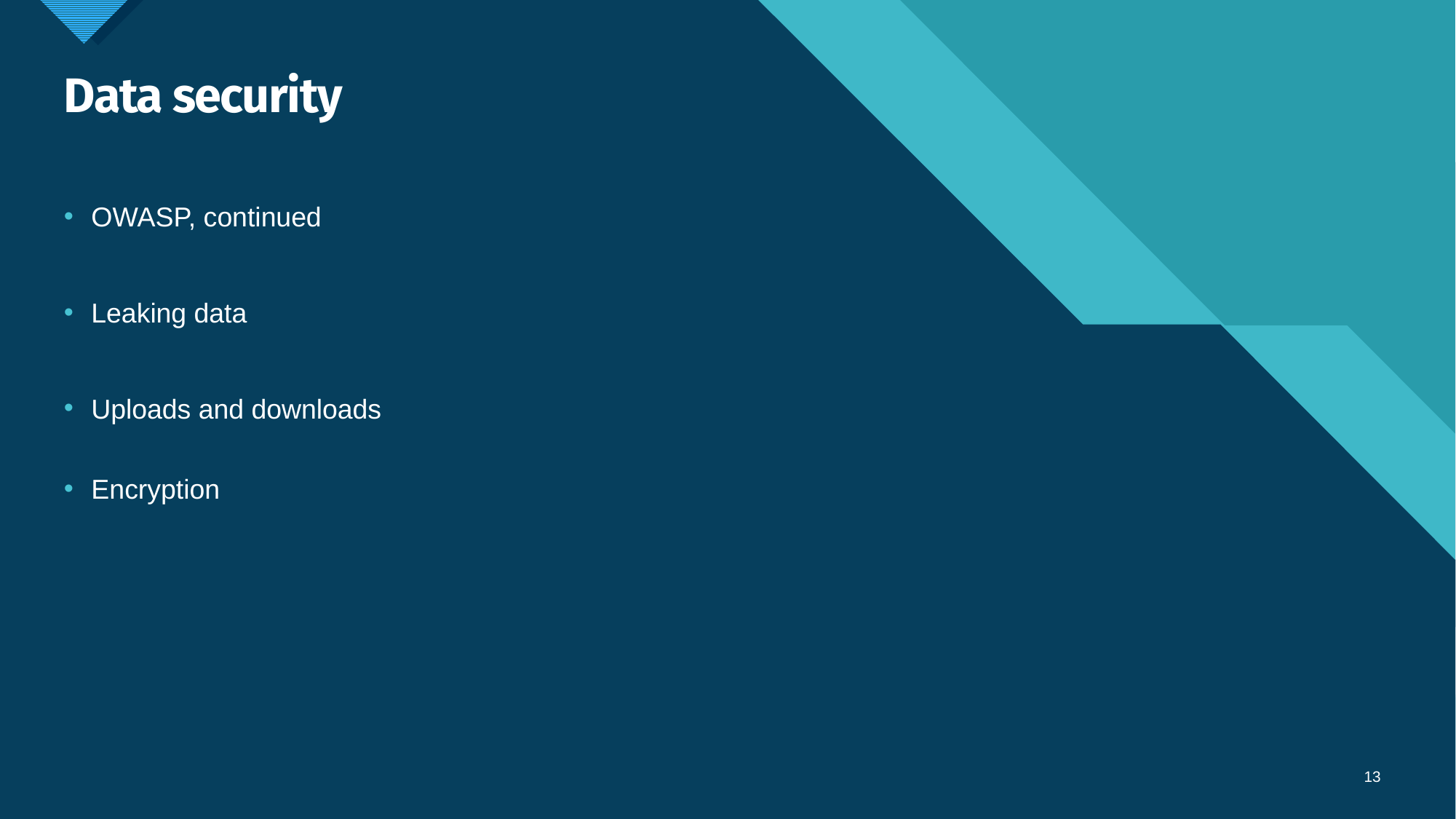

# Data security
OWASP, continued

Leaking data

Uploads and downloads
Encryption

13